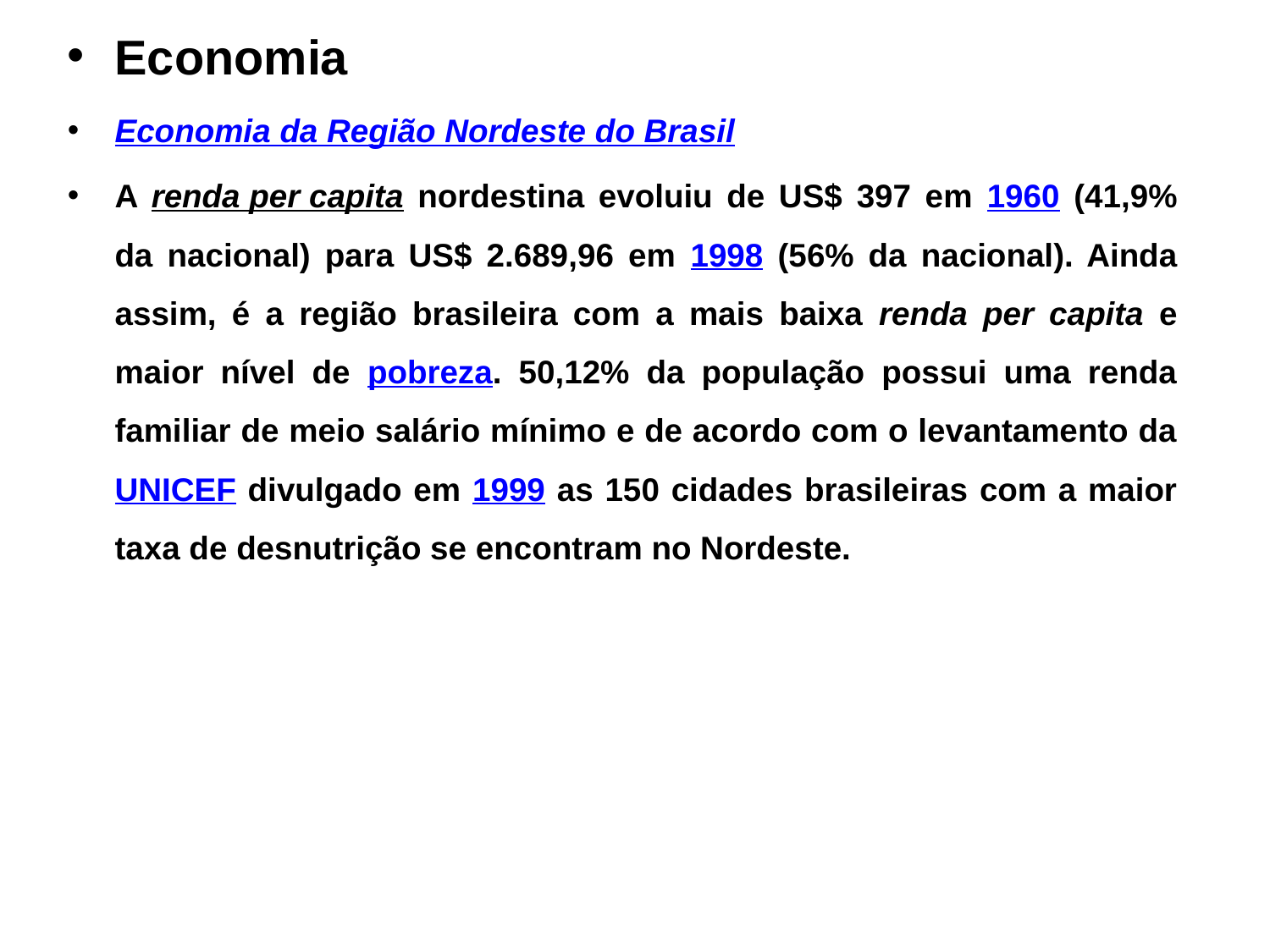

Economia
Economia da Região Nordeste do Brasil
A renda per capita nordestina evoluiu de US$ 397 em 1960 (41,9% da nacional) para US$ 2.689,96 em 1998 (56% da nacional). Ainda assim, é a região brasileira com a mais baixa renda per capita e maior nível de pobreza. 50,12% da população possui uma renda familiar de meio salário mínimo e de acordo com o levantamento da UNICEF divulgado em 1999 as 150 cidades brasileiras com a maior taxa de desnutrição se encontram no Nordeste.